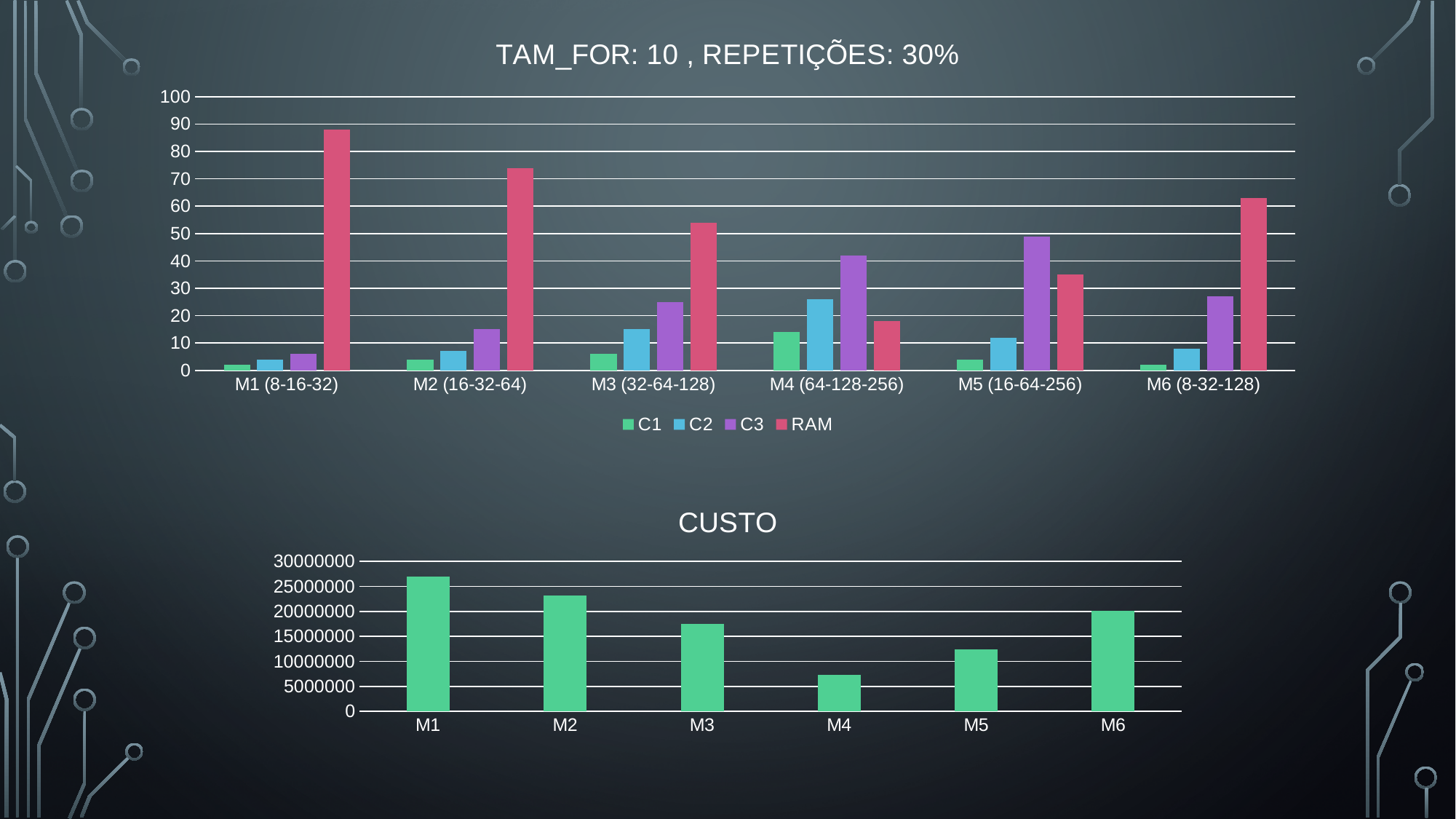

### Chart: TAM_FOR: 10 , REPETIÇÕES: 30%

| Category | C1 | C2 | C3 | RAM |
|---|---|---|---|---|
| M1 (8-16-32) | 2.0 | 4.0 | 6.0 | 88.0 |
| M2 (16-32-64) | 4.0 | 7.0 | 15.0 | 74.0 |
| M3 (32-64-128) | 6.0 | 15.0 | 25.0 | 54.0 |
| M4 (64-128-256) | 14.0 | 26.0 | 42.0 | 18.0 |
| M5 (16-64-256) | 4.0 | 12.0 | 49.0 | 35.0 |
| M6 (8-32-128) | 2.0 | 8.0 | 27.0 | 63.0 |

### Chart:

| Category | CUSTO |
|---|---|
| M1 | 26978310.0 |
| M2 | 23131800.0 |
| M3 | 17475840.0 |
| M4 | 7356780.0 |
| M5 | 12339000.0 |
| M6 | 20090610.0 |